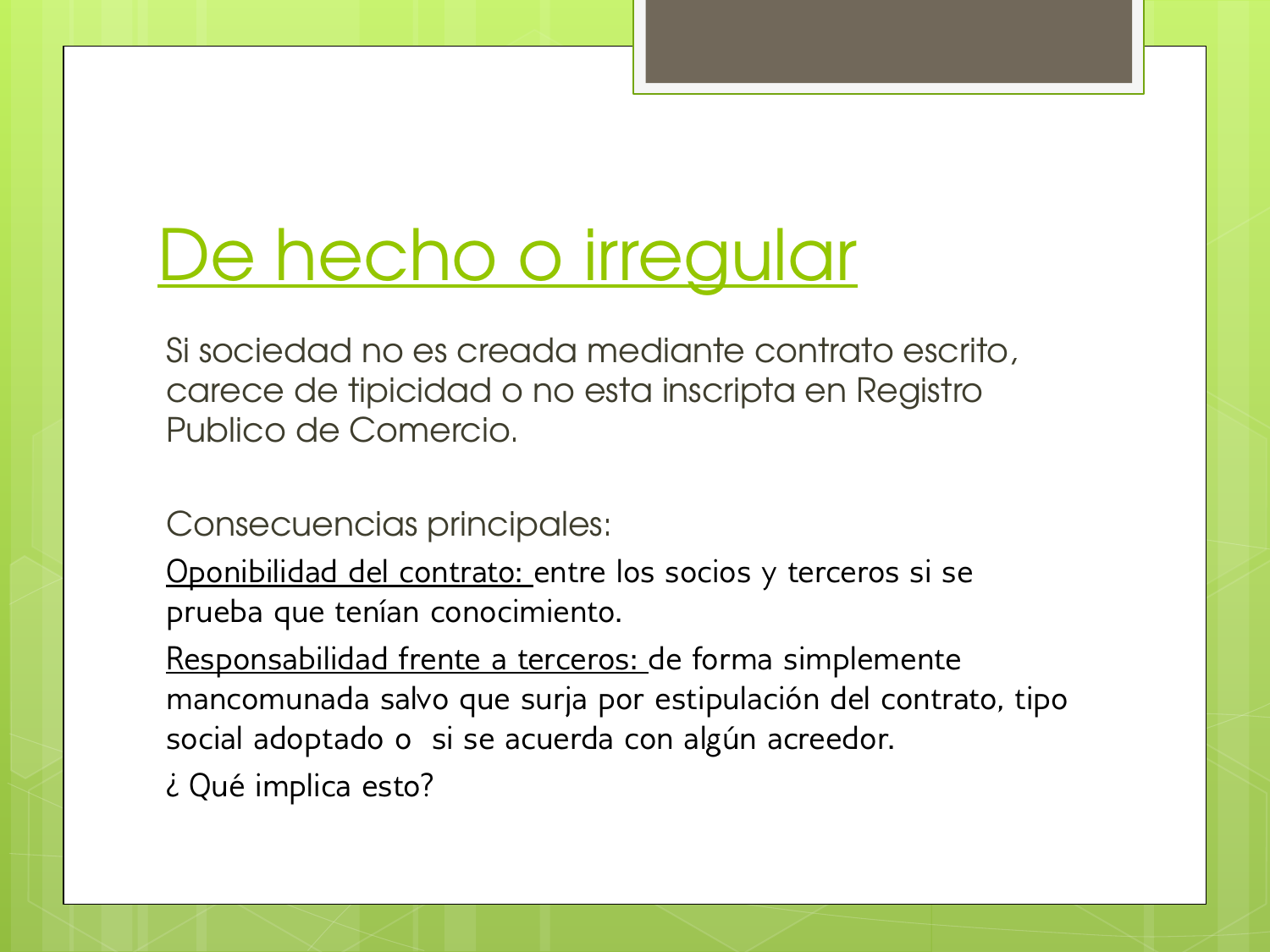

# De hecho o irregular
Si sociedad no es creada mediante contrato escrito, carece de tipicidad o no esta inscripta en Registro Publico de Comercio.

Consecuencias principales:
Oponibilidad del contrato: entre los socios y terceros si se prueba que tenían conocimiento.
Responsabilidad frente a terceros: de forma simplemente mancomunada salvo que surja por estipulación del contrato, tipo social adoptado o  si se acuerda con algún acreedor.
¿ Qué implica esto?